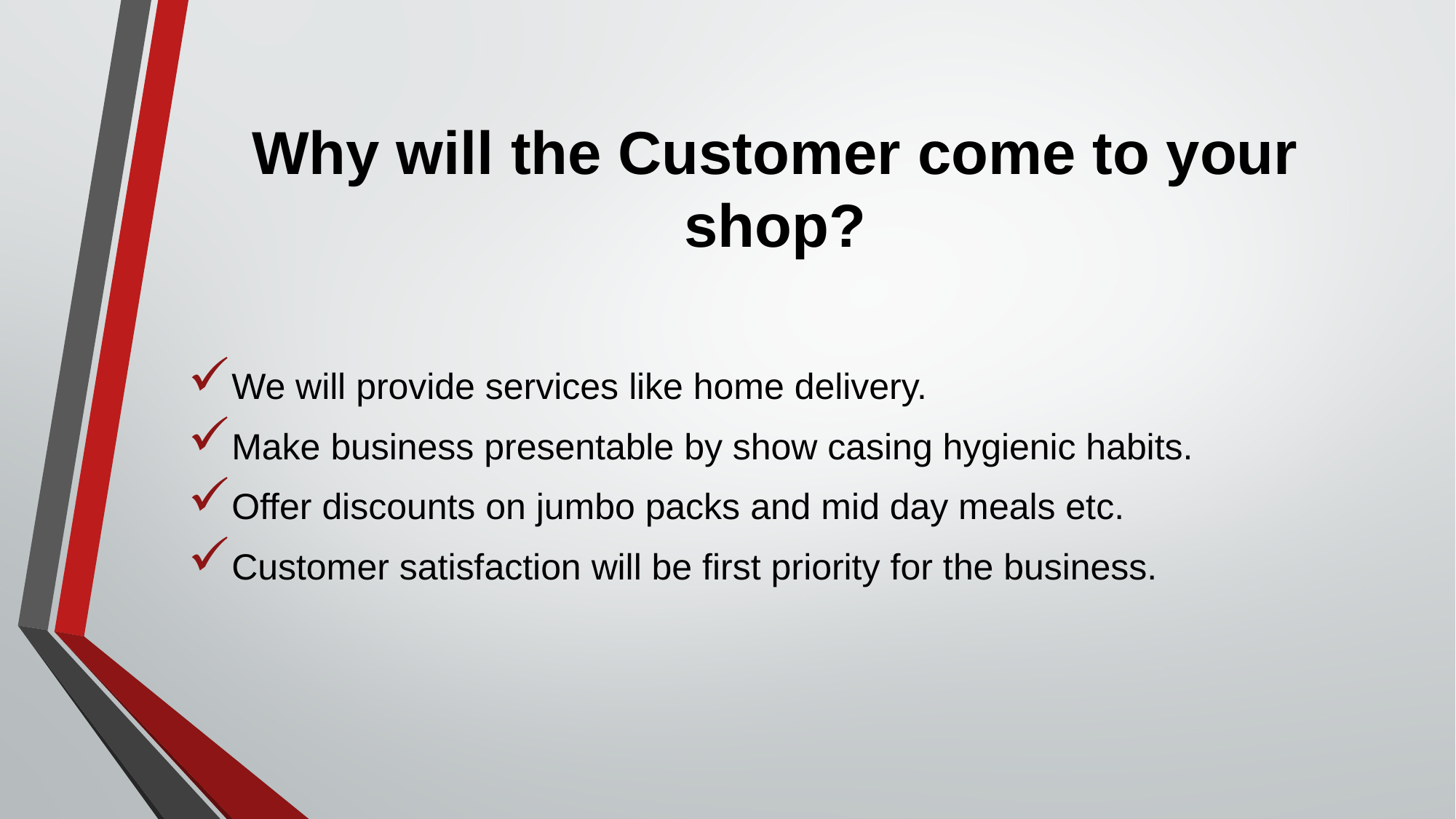

# Why will the Customer come to your shop?
We will provide services like home delivery.
Make business presentable by show casing hygienic habits.
Offer discounts on jumbo packs and mid day meals etc.
Customer satisfaction will be first priority for the business.